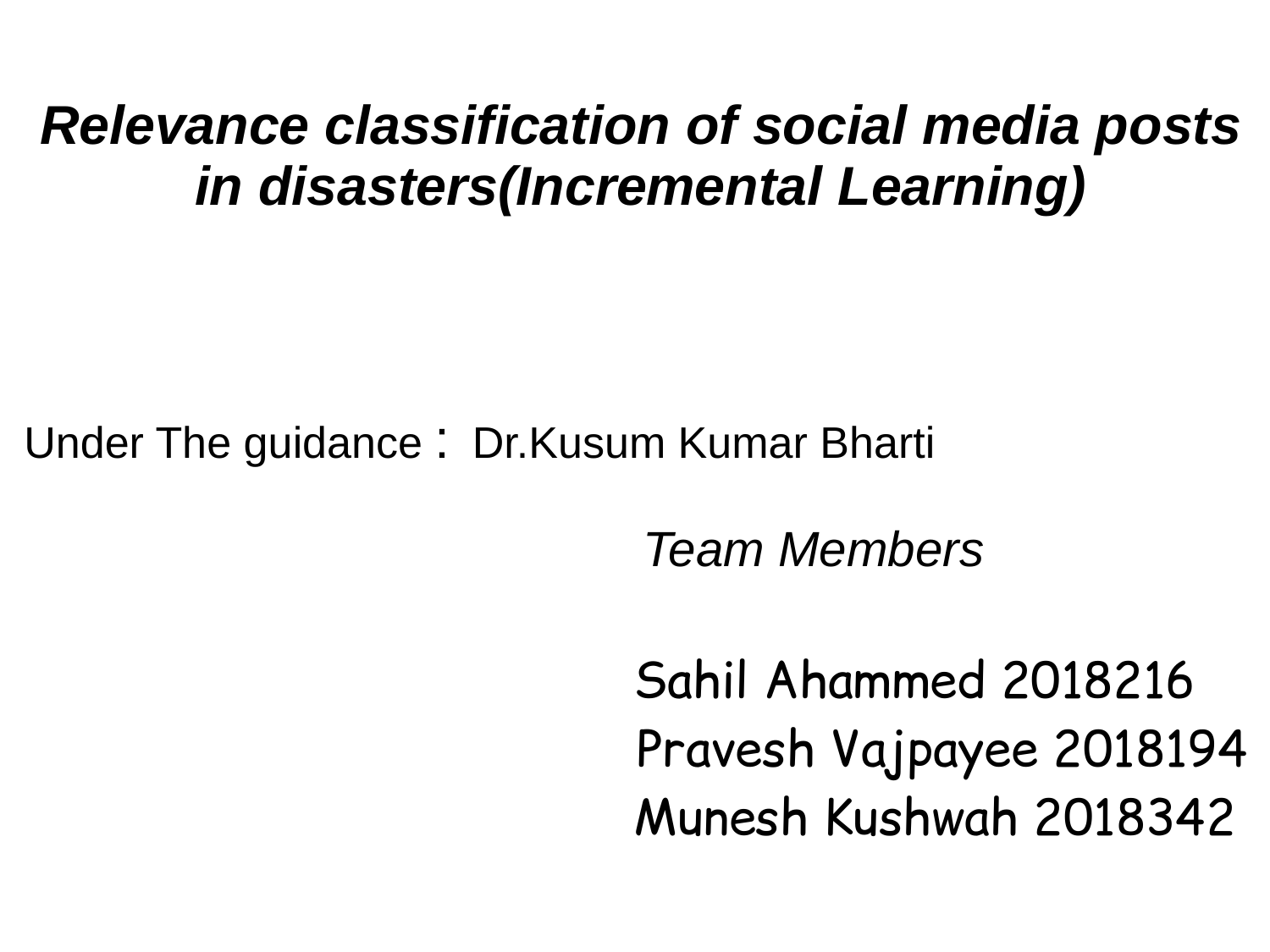

# Relevance classification of social media posts in disasters(Incremental Learning)

Under The guidance : Dr.Kusum Kumar Bharti

                                             Team Members
                                     Sahil Ahammed 2018216
                                         Pravesh Vajpayee 2018194
                                        Munesh Kushwah 2018342